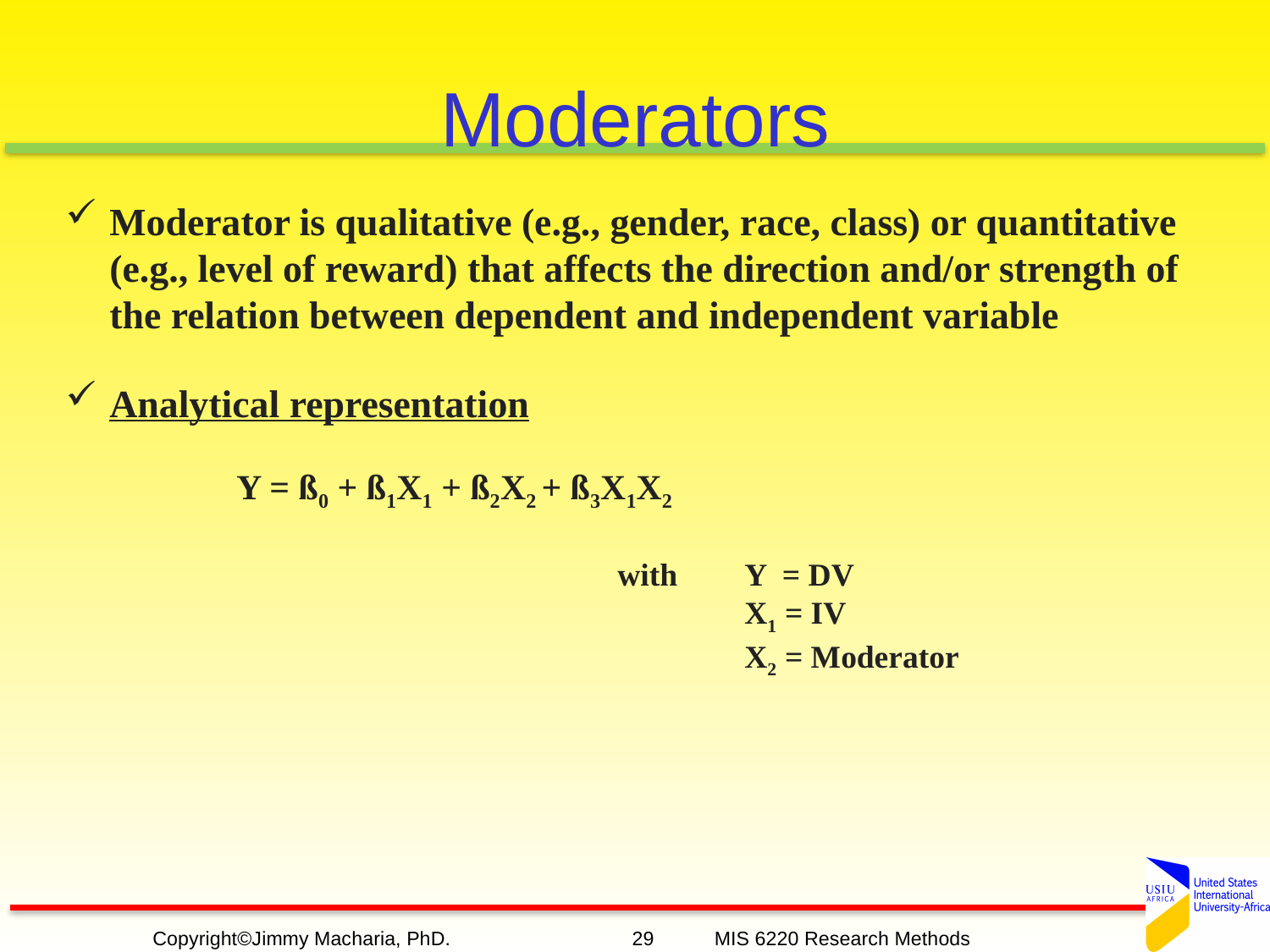

# Moderators
Moderator is qualitative (e.g., gender, race, class) or quantitative (e.g., level of reward) that affects the direction and/or strength of the relation between dependent and independent variable

Analytical representation

		Y = ß0 + ß1X1 + ß2X2 + ß3X1X2
				with 	Y  = DV
					X1 = IV
					X2 = Moderator